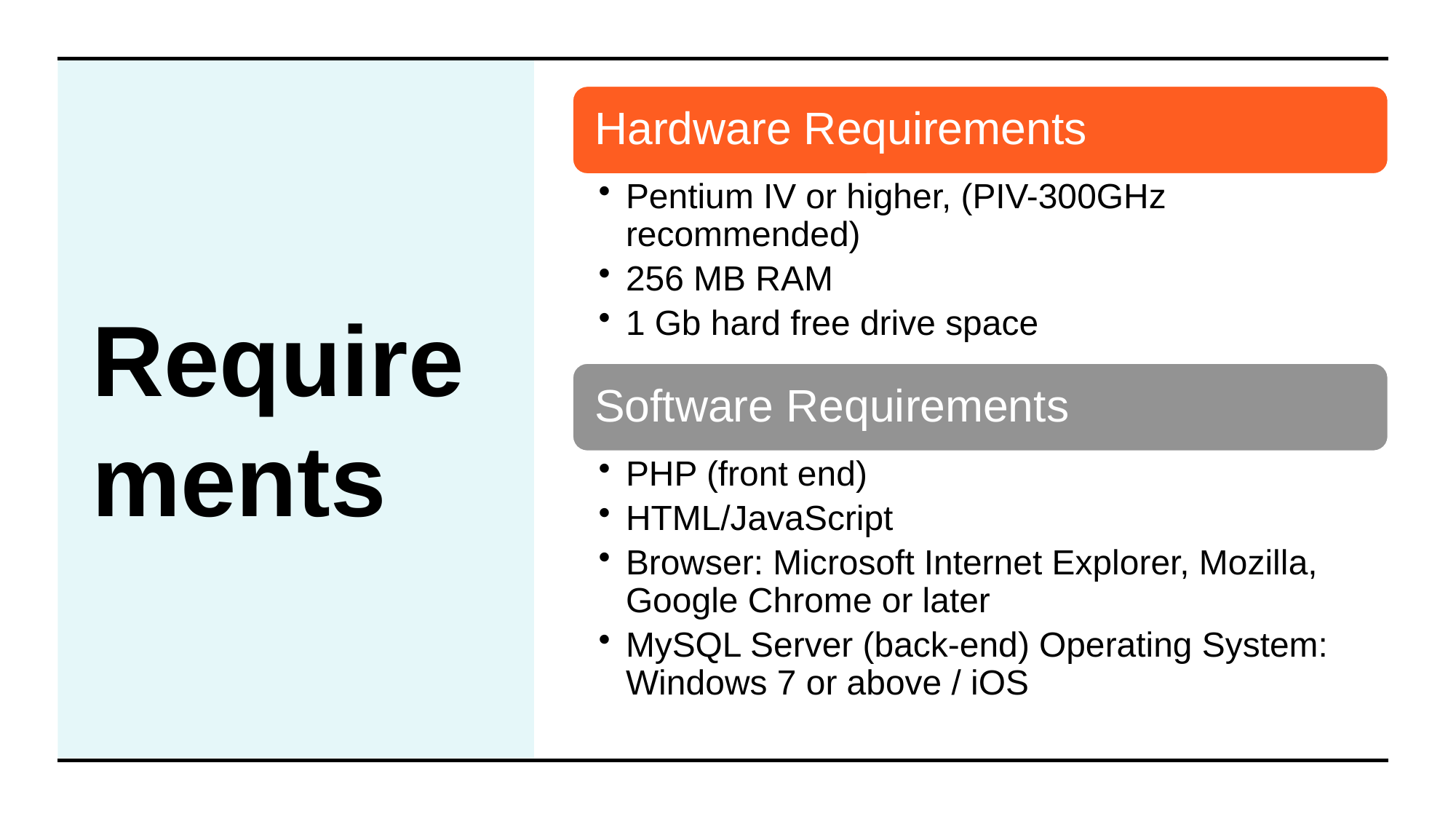

Hardware Requirements
Pentium IV or higher, (PIV-300GHz recommended)
256 MB RAM
1 Gb hard free drive space
Software Requirements
PHP (front end)
HTML/JavaScript
Browser: Microsoft Internet Explorer, Mozilla, Google Chrome or later
MySQL Server (back-end) Operating System: Windows 7 or above / iOS
Requirements